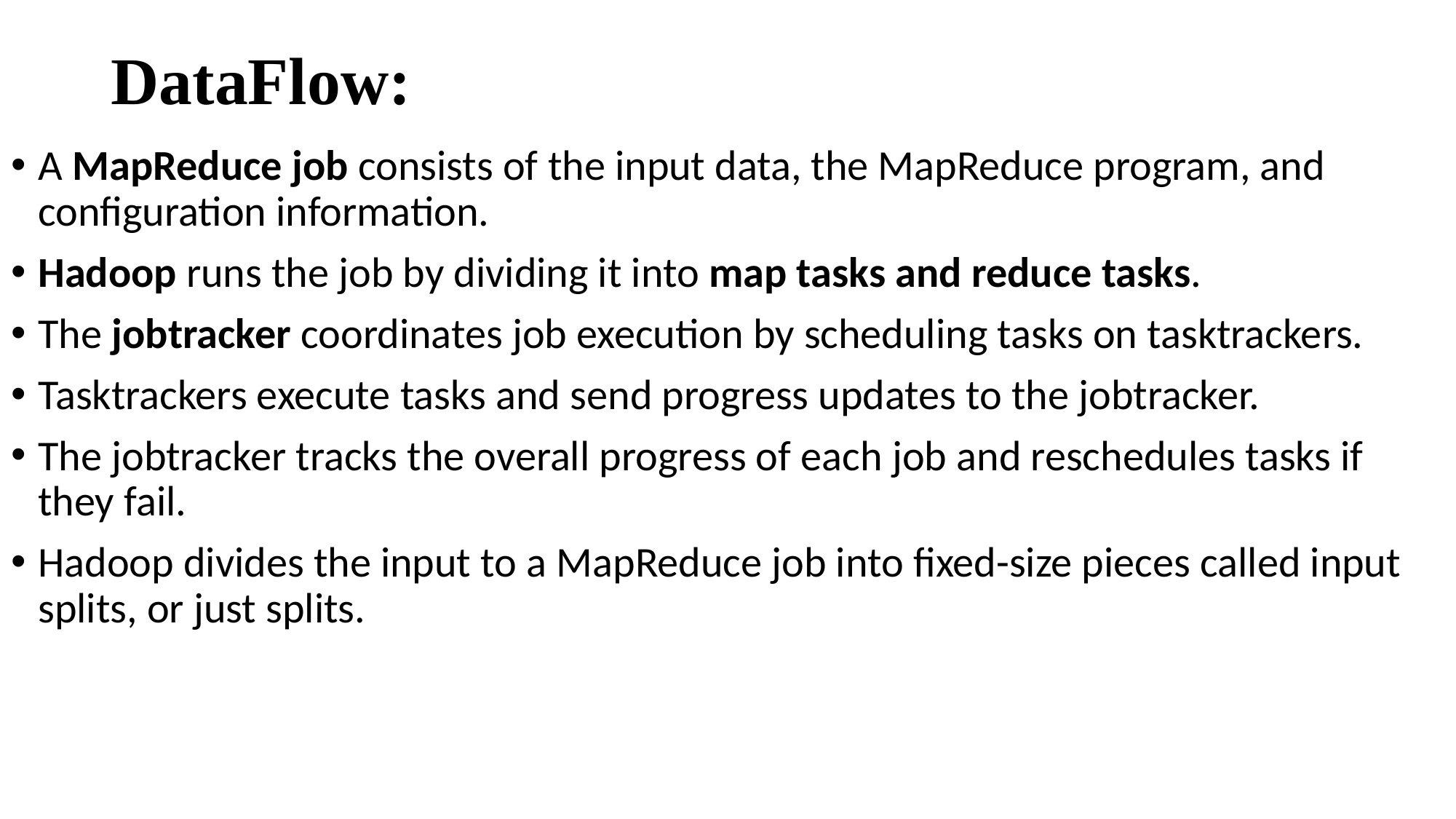

# DataFlow:
A MapReduce job consists of the input data, the MapReduce program, and configuration information.
Hadoop runs the job by dividing it into map tasks and reduce tasks.
The jobtracker coordinates job execution by scheduling tasks on tasktrackers.
Tasktrackers execute tasks and send progress updates to the jobtracker.
The jobtracker tracks the overall progress of each job and reschedules tasks if they fail.
Hadoop divides the input to a MapReduce job into fixed-size pieces called input splits, or just splits.